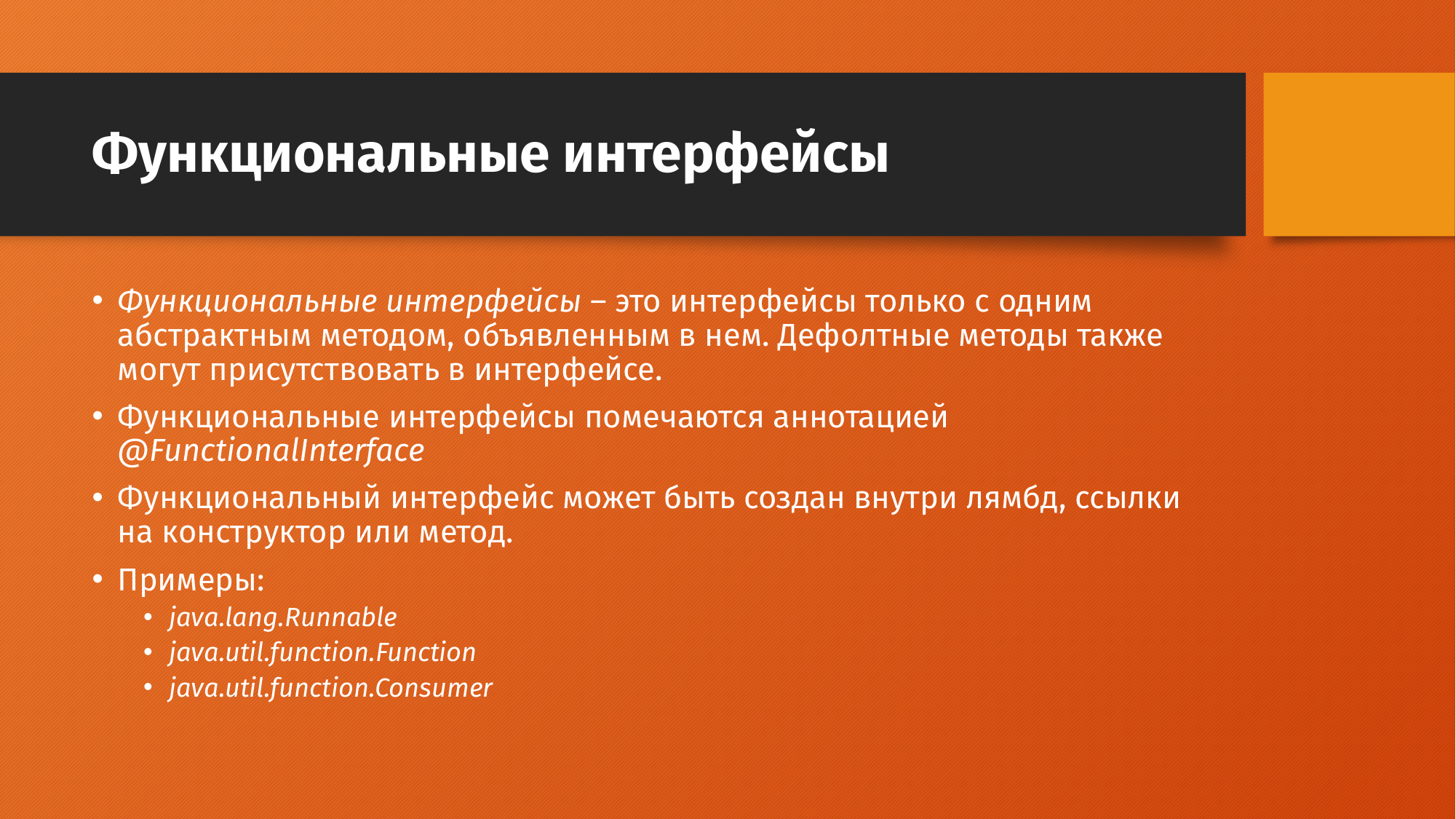

# Функциональные интерфейсы
Функциональные интерфейсы – это интерфейсы только с одним абстрактным методом, объявленным в нем. Дефолтные методы также могут присутствовать в интерфейсе.
Функциональные интерфейсы помечаются аннотацией @FunctionalInterface
Функциональный интерфейс может быть создан внутри лямбд, ссылки на конструктор или метод.
Примеры:
java.lang.Runnable
java.util.function.Function
java.util.function.Consumer